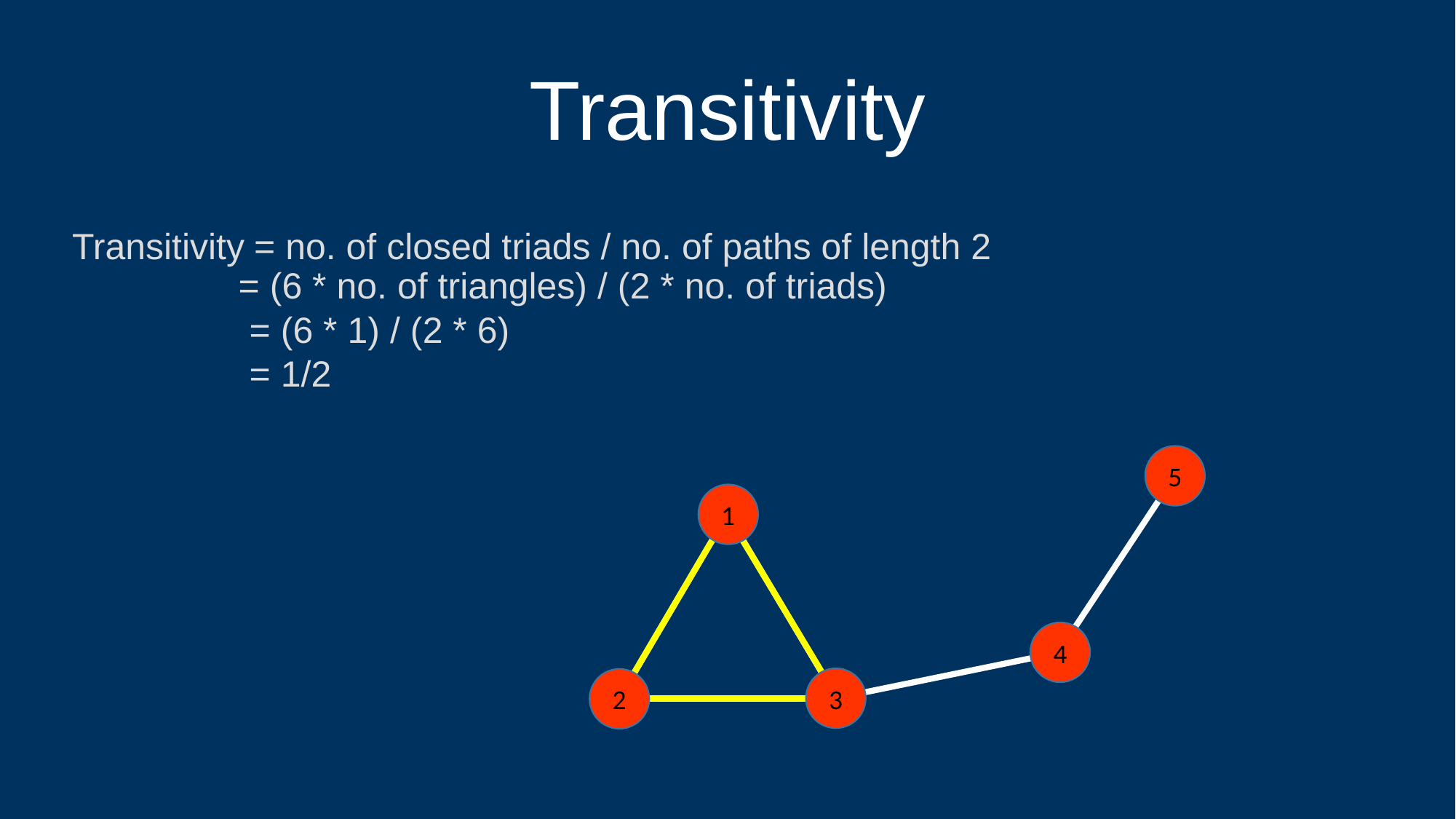

# Transitivity
Transitivity = no. of closed triads / no. of paths of length 2
                  = (6 * no. of triangles) / (2 * no. of triads)

= (6 * 1) / (2 * 6)
= 1/2
5
1
4
3
2